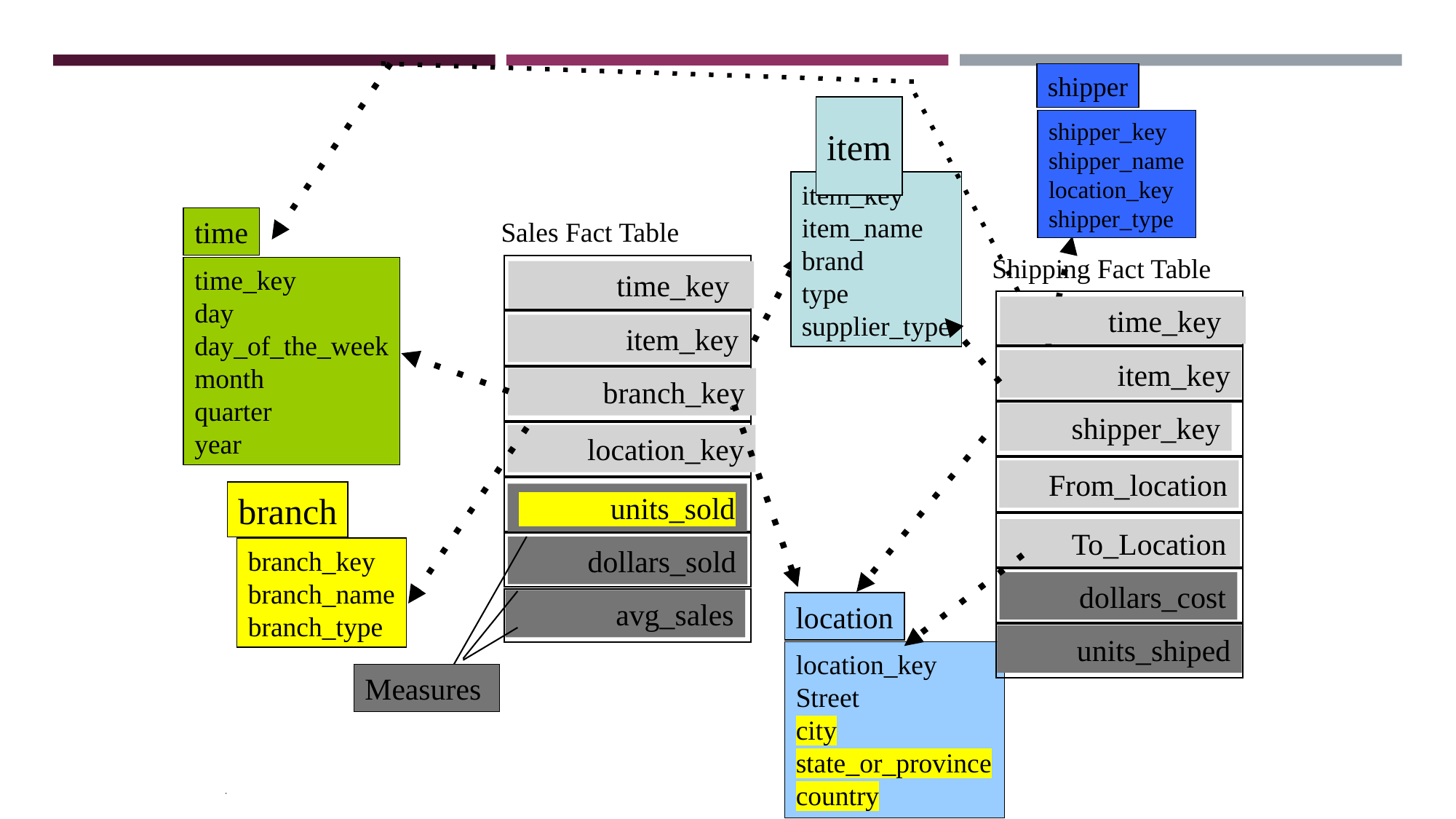

shipper
shipper_key
shipper_name
location_key
shipper_type

item
item_key
item_name
brand
type
supplier_type
time
time_key
day
day_of_the_week
month
quarter
year
Sales Fact Table
Shipping Fact Table

           time_key

           time_key
Sales Fact Table

              item_key

        shipper_key

     From_location

        To_Location

         dollars_cost

         units_shiped
Sales Fact Table

              item_key

           branch_key

         location_key

branch
branch_key
branch_name
branch_type
            units_sold

         dollars_sold

             avg_sales
location
location_key
Street
city
state_or_province
country
Measures